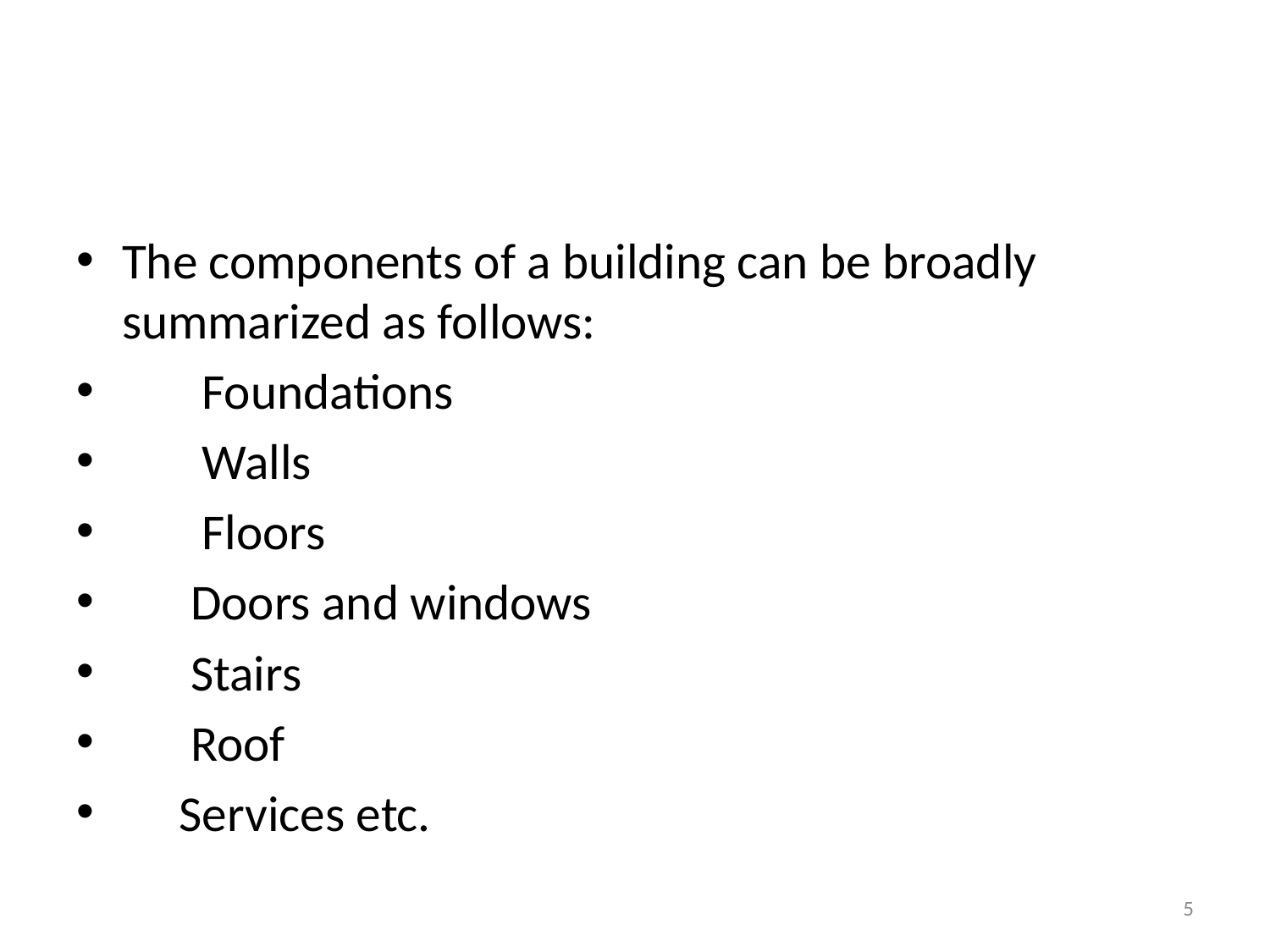

#
The components of a building can be broadly summarized as follows:
       Foundations
       Walls
       Floors
      Doors and windows
      Stairs
      Roof
     Services etc.

5